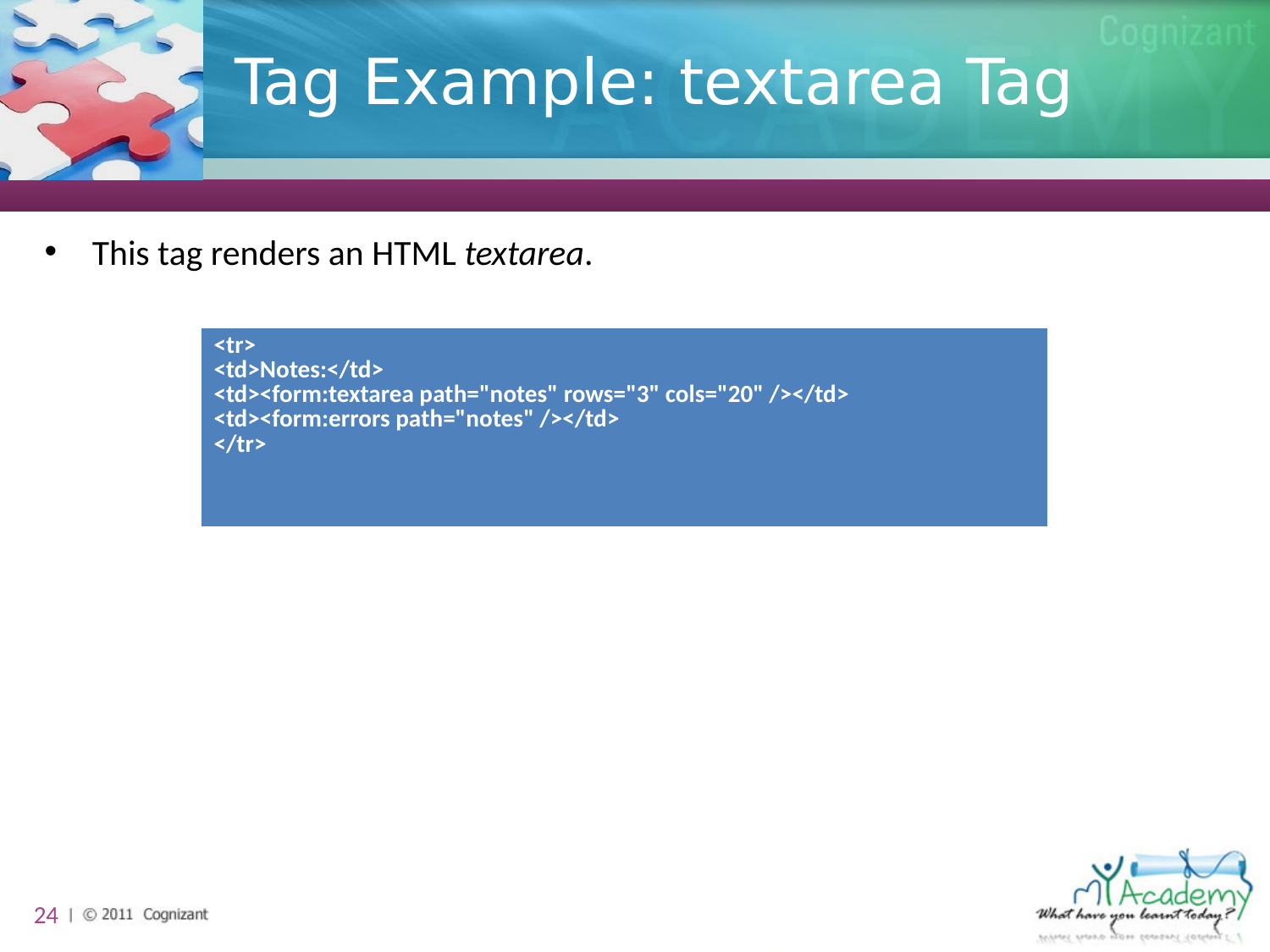

# Tag Example: textarea Tag
This tag renders an HTML textarea.

| <tr> <td>Notes:</td> <td><form:textarea path="notes" rows="3" cols="20" /></td> <td><form:errors path="notes" /></td> </tr> |
| --- |
24